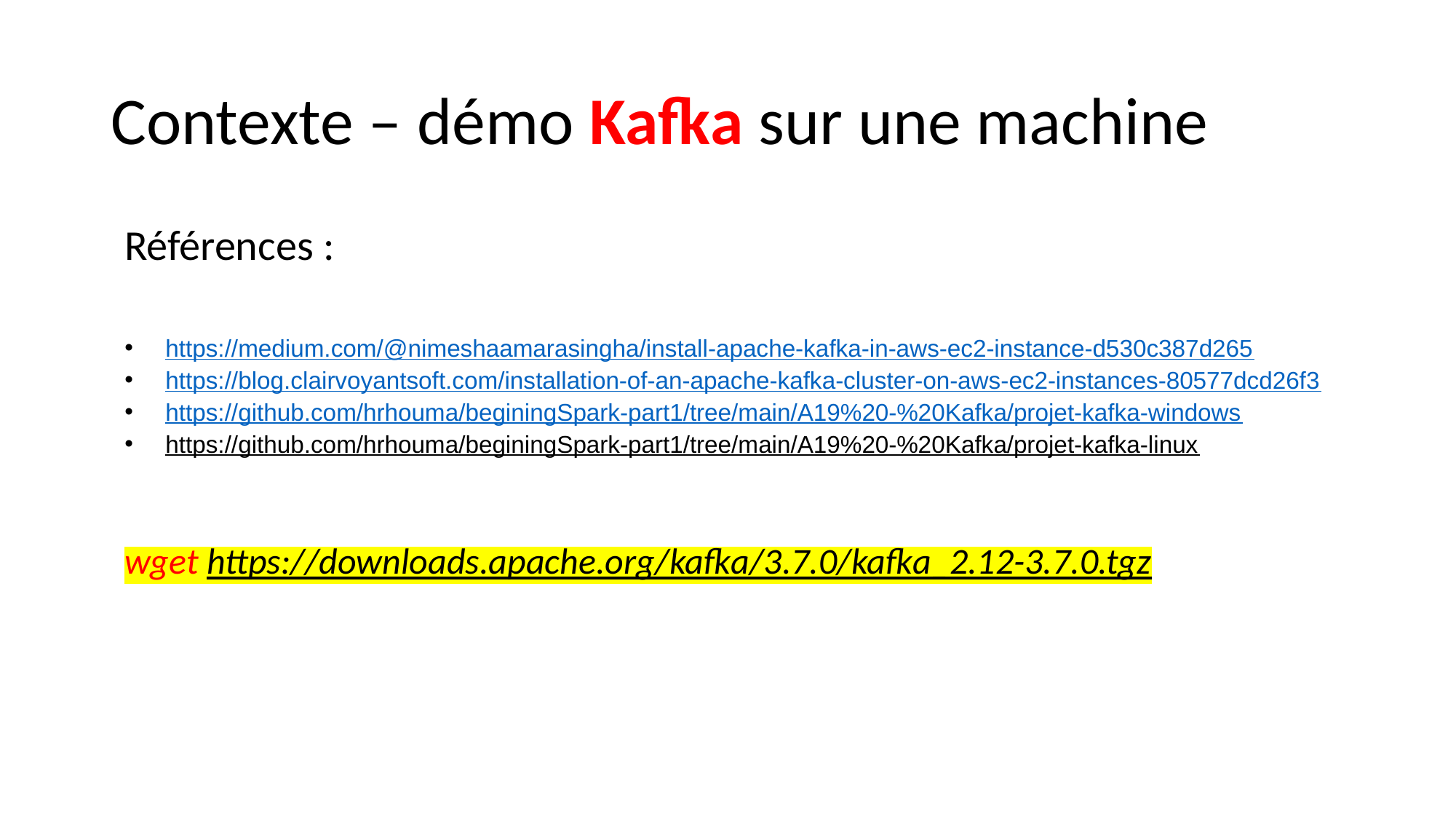

# Contexte – démo Kafka sur une machine
Références :

https://medium.com/@nimeshaamarasingha/install-apache-kafka-in-aws-ec2-instance-d530c387d265
https://blog.clairvoyantsoft.com/installation-of-an-apache-kafka-cluster-on-aws-ec2-instances-80577dcd26f3
https://github.com/hrhouma/beginingSpark-part1/tree/main/A19%20-%20Kafka/projet-kafka-windows
https://github.com/hrhouma/beginingSpark-part1/tree/main/A19%20-%20Kafka/projet-kafka-linux

wget https://downloads.apache.org/kafka/3.7.0/kafka_2.12-3.7.0.tgz